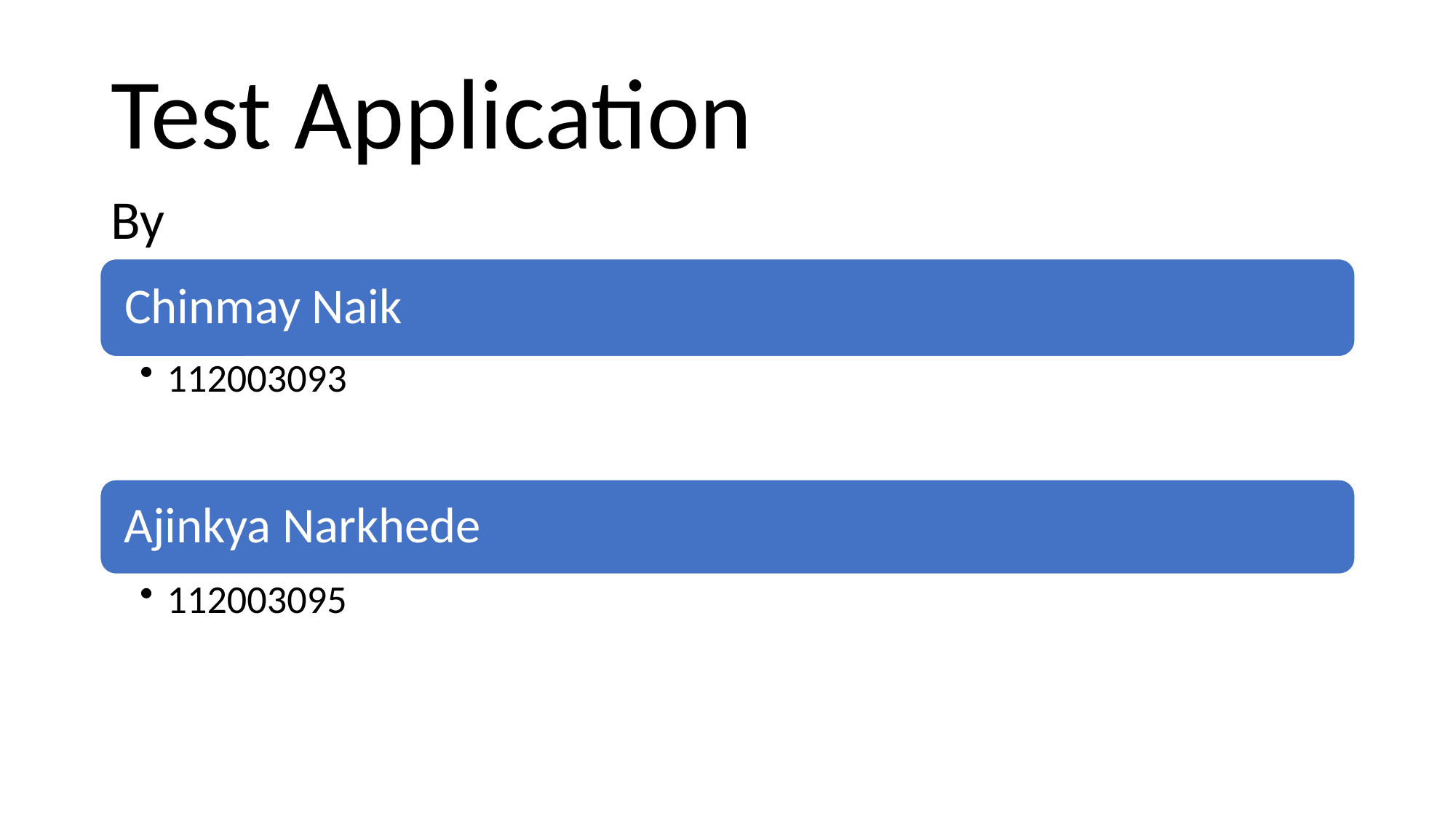

# Test Application
By
Chinmay Naik
112003093
Ajinkya Narkhede
112003095